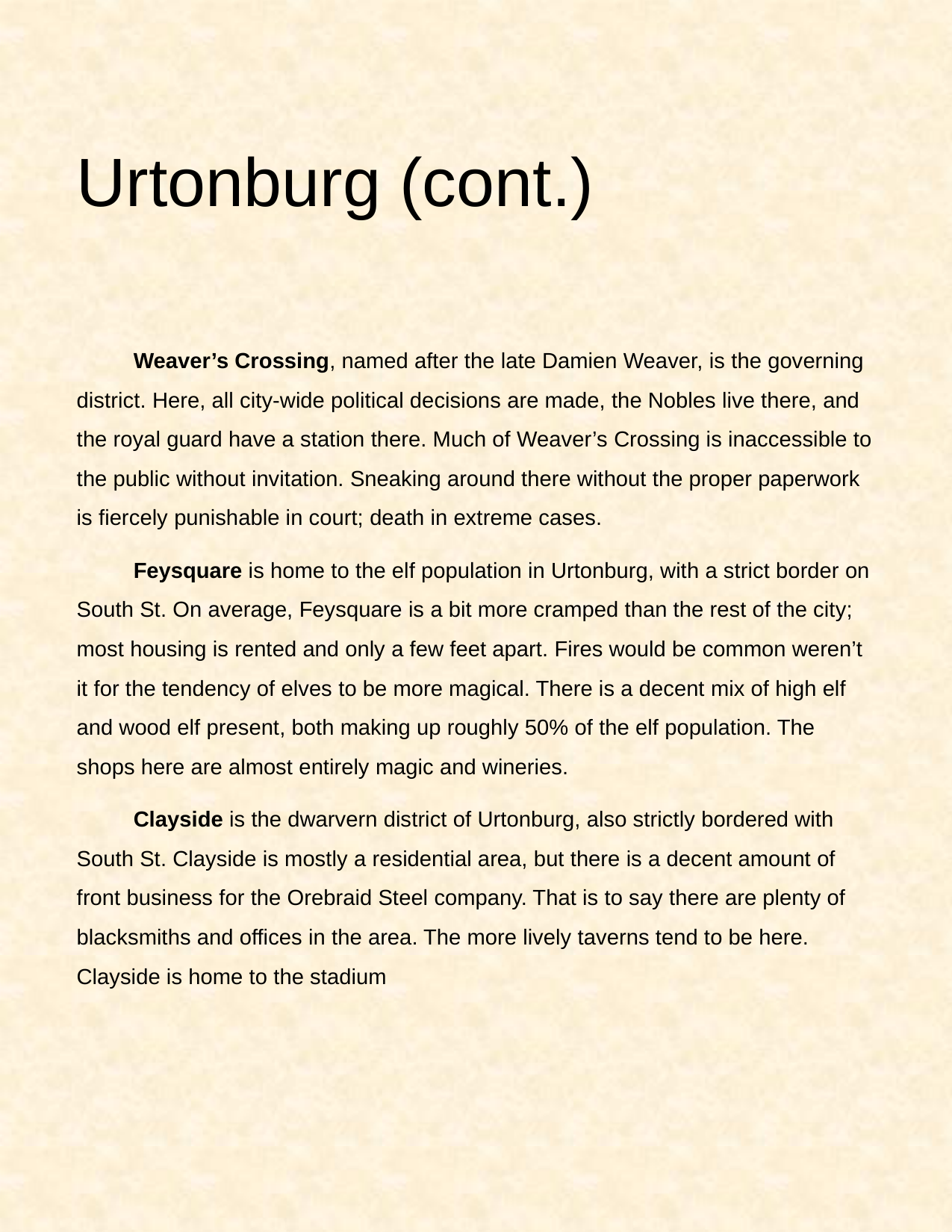

# Urtonburg (cont.)
Weaver’s Crossing, named after the late Damien Weaver, is the governing district. Here, all city-wide political decisions are made, the Nobles live there, and the royal guard have a station there. Much of Weaver’s Crossing is inaccessible to the public without invitation. Sneaking around there without the proper paperwork is fiercely punishable in court; death in extreme cases.
Feysquare is home to the elf population in Urtonburg, with a strict border on South St. On average, Feysquare is a bit more cramped than the rest of the city; most housing is rented and only a few feet apart. Fires would be common weren’t it for the tendency of elves to be more magical. There is a decent mix of high elf and wood elf present, both making up roughly 50% of the elf population. The shops here are almost entirely magic and wineries.
Clayside is the dwarvern district of Urtonburg, also strictly bordered with South St. Clayside is mostly a residential area, but there is a decent amount of front business for the Orebraid Steel company. That is to say there are plenty of blacksmiths and offices in the area. The more lively taverns tend to be here. Clayside is home to the stadium